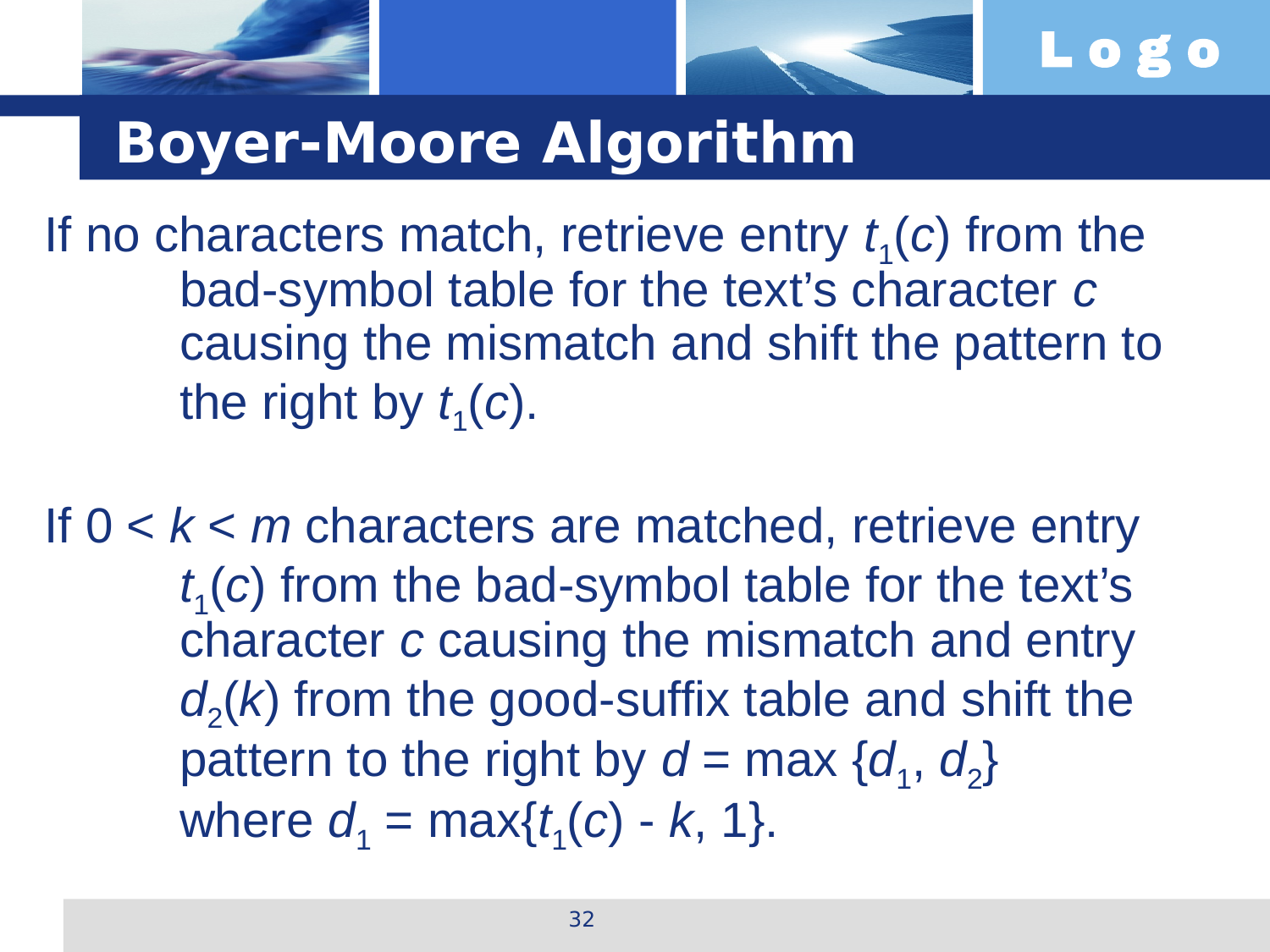

# Boyer-Moore Algorithm
If no characters match, retrieve entry t1(c) from the bad-symbol table for the text’s character c causing the mismatch and shift the pattern to the right by t1(c).
If 0 < k < m characters are matched, retrieve entry t1(c) from the bad-symbol table for the text’s character c causing the mismatch and entry d2(k) from the good-suffix table and shift the pattern to the right by d = max {d1, d2}
where d1 = max{t1(c) - k, 1}.
32